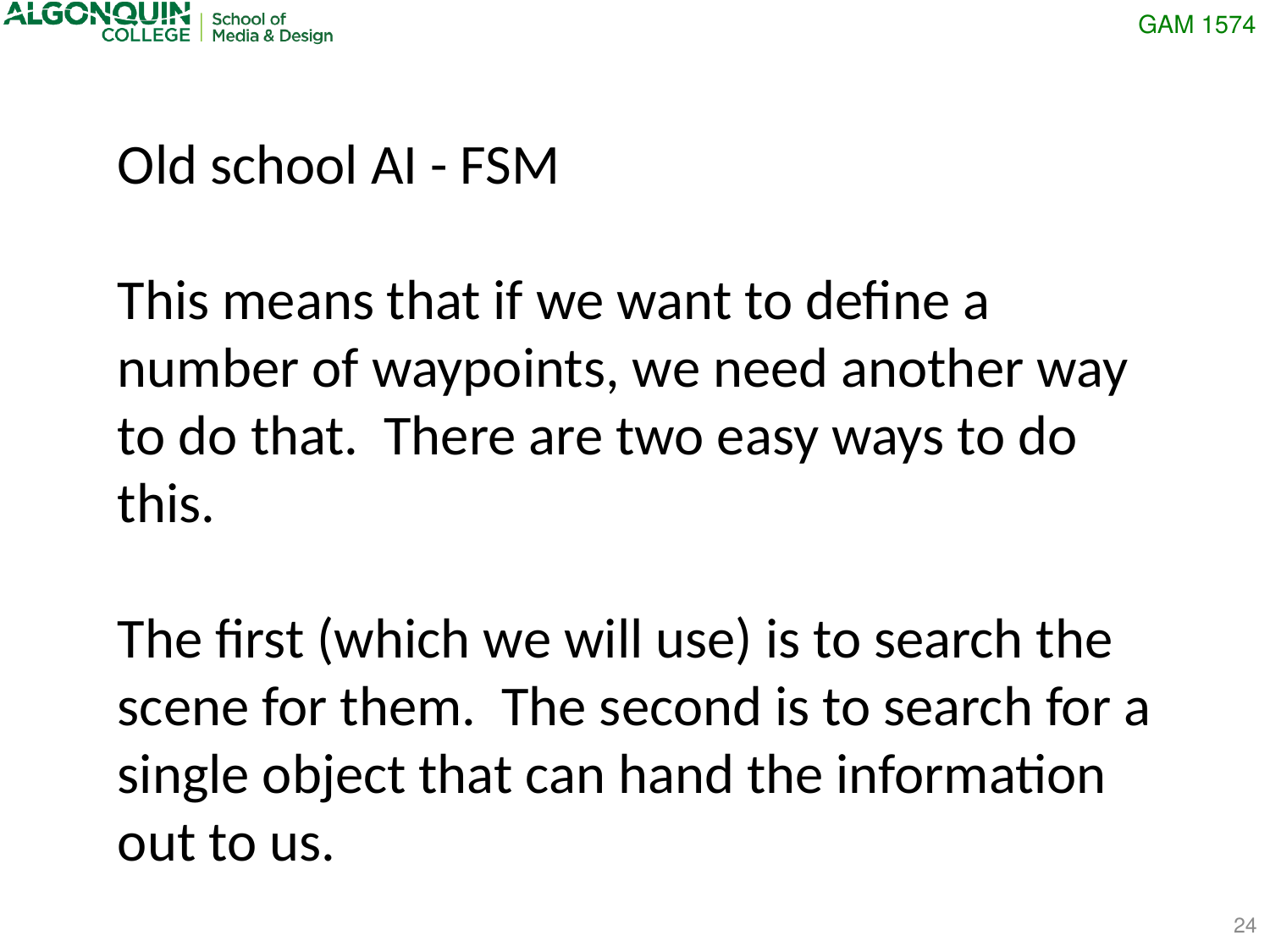

Old school AI - FSM

This means that if we want to define a number of waypoints, we need another way to do that.  There are two easy ways to do this.

The first (which we will use) is to search the scene for them.  The second is to search for a single object that can hand the information out to us.
24